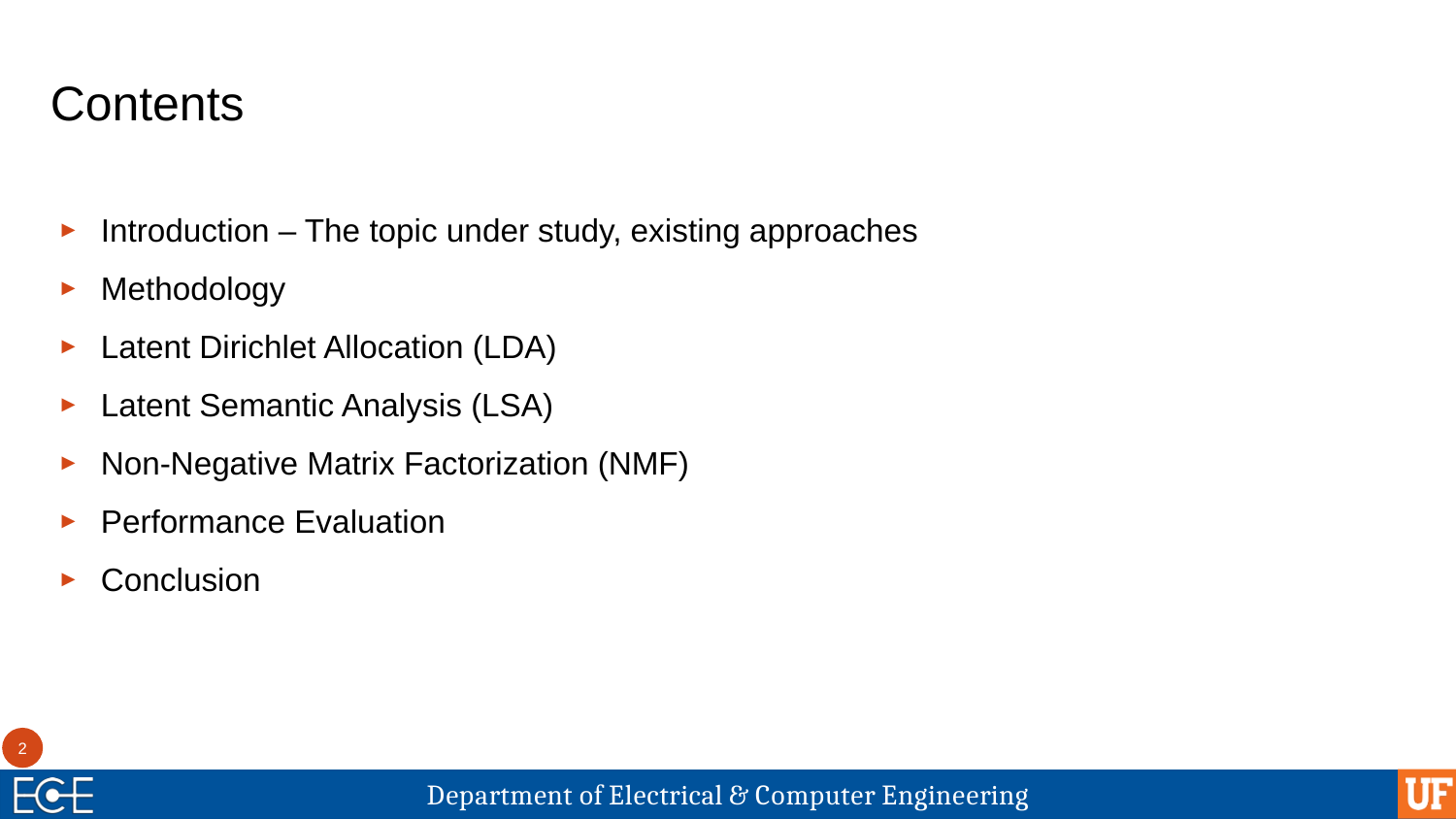

Contents
Introduction – The topic under study, existing approaches
Methodology
Latent Dirichlet Allocation (LDA)
Latent Semantic Analysis (LSA)
Non-Negative Matrix Factorization (NMF)
Performance Evaluation
Conclusion
2